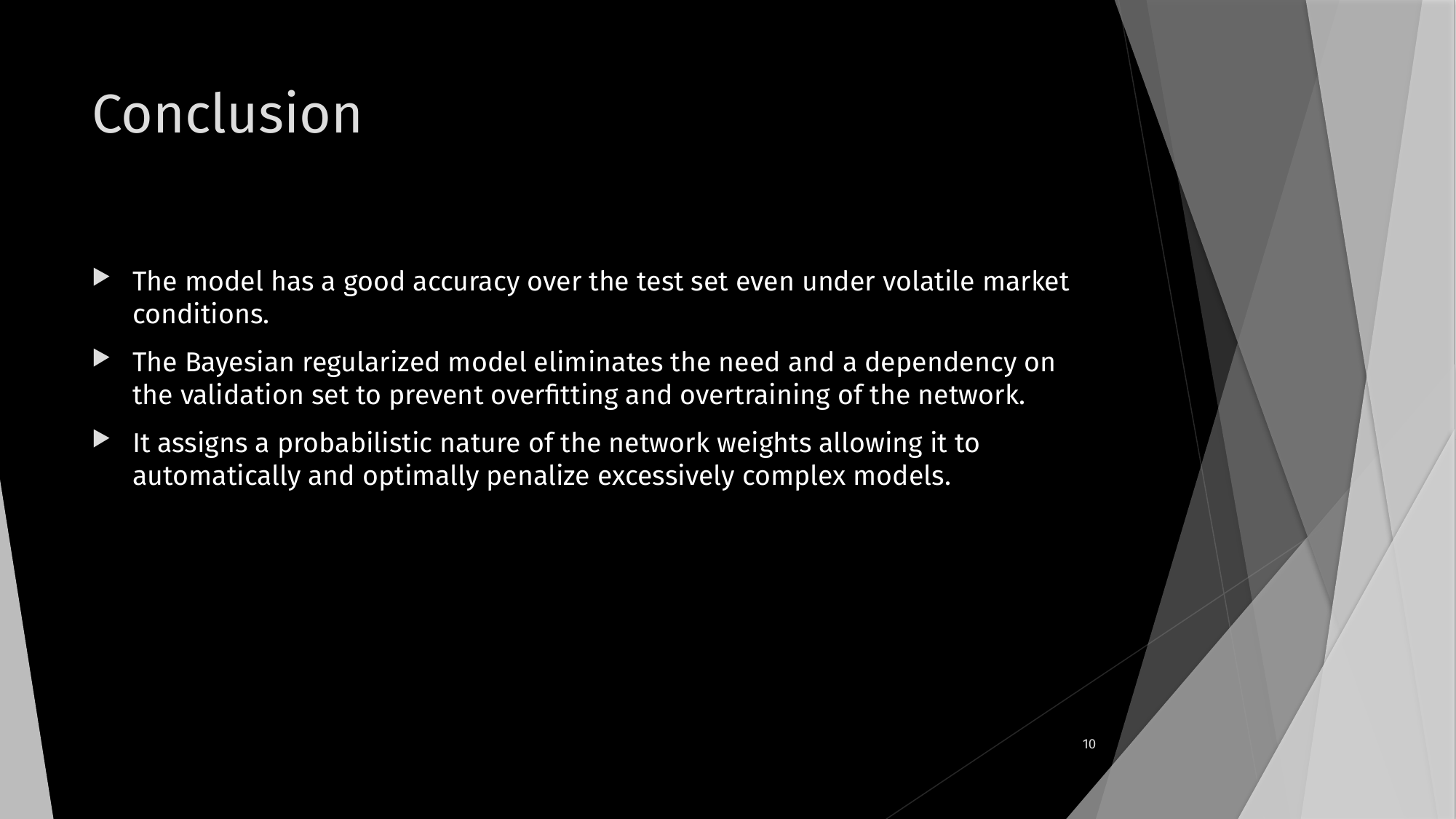

# Conclusion
The model has a good accuracy over the test set even under volatile market conditions.
The Bayesian regularized model eliminates the need and a dependency on the validation set to prevent overfitting and overtraining of the network.
It assigns a probabilistic nature of the network weights allowing it to automatically and optimally penalize excessively complex models.
10